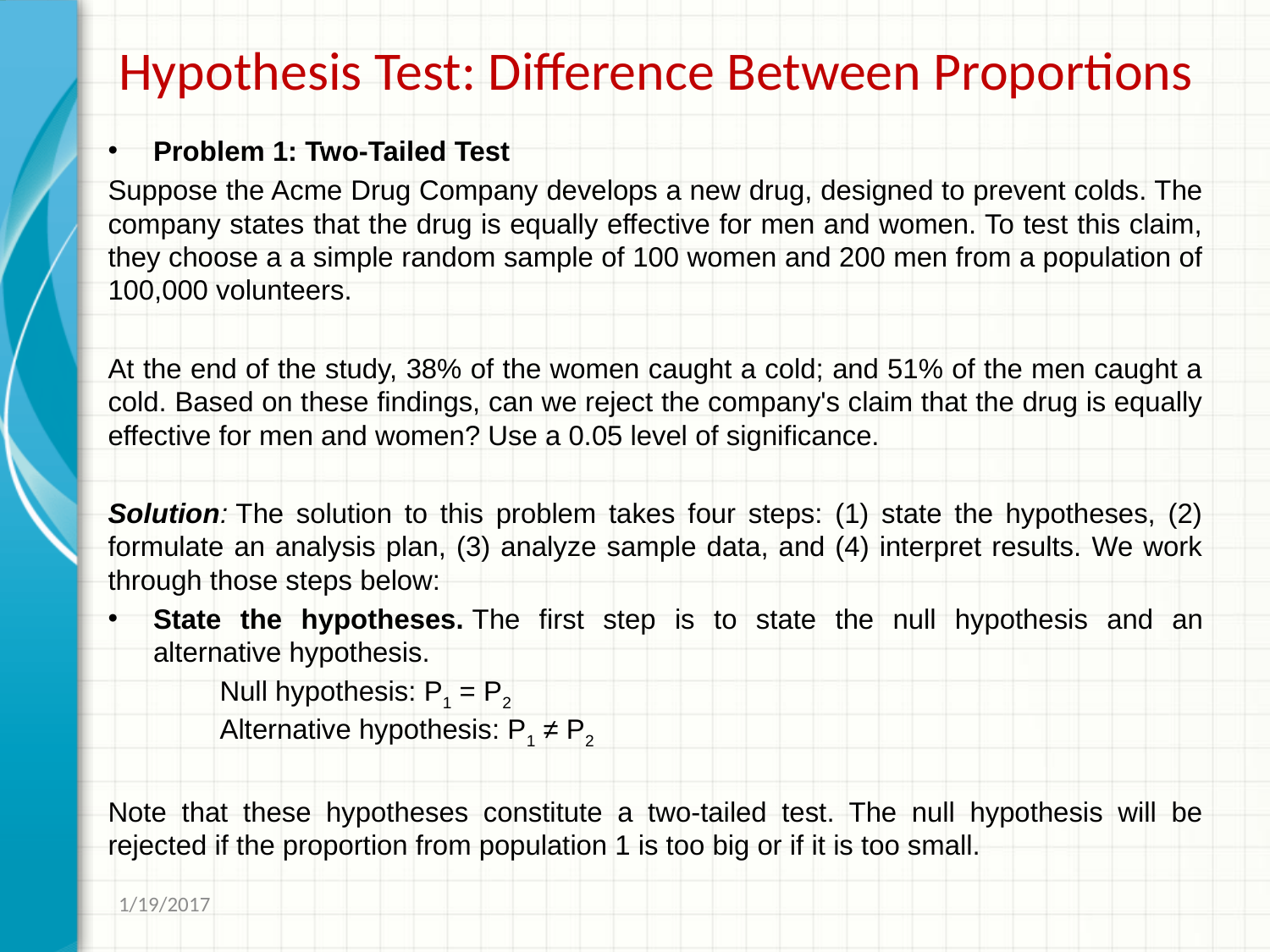

# Hypothesis Test: Difference Between Proportions
Problem 1: Two-Tailed Test
Suppose the Acme Drug Company develops a new drug, designed to prevent colds. The company states that the drug is equally effective for men and women. To test this claim, they choose a a simple random sample of 100 women and 200 men from a population of 100,000 volunteers.

At the end of the study, 38% of the women caught a cold; and 51% of the men caught a cold. Based on these findings, can we reject the company's claim that the drug is equally effective for men and women? Use a 0.05 level of significance.

Solution: The solution to this problem takes four steps: (1) state the hypotheses, (2) formulate an analysis plan, (3) analyze sample data, and (4) interpret results. We work through those steps below:
State the hypotheses. The first step is to state the null hypothesis and an alternative hypothesis.
	Null hypothesis: P1 = P2 
	Alternative hypothesis: P1 ≠ P2

Note that these hypotheses constitute a two-tailed test. The null hypothesis will be rejected if the proportion from population 1 is too big or if it is too small.

1/19/2017